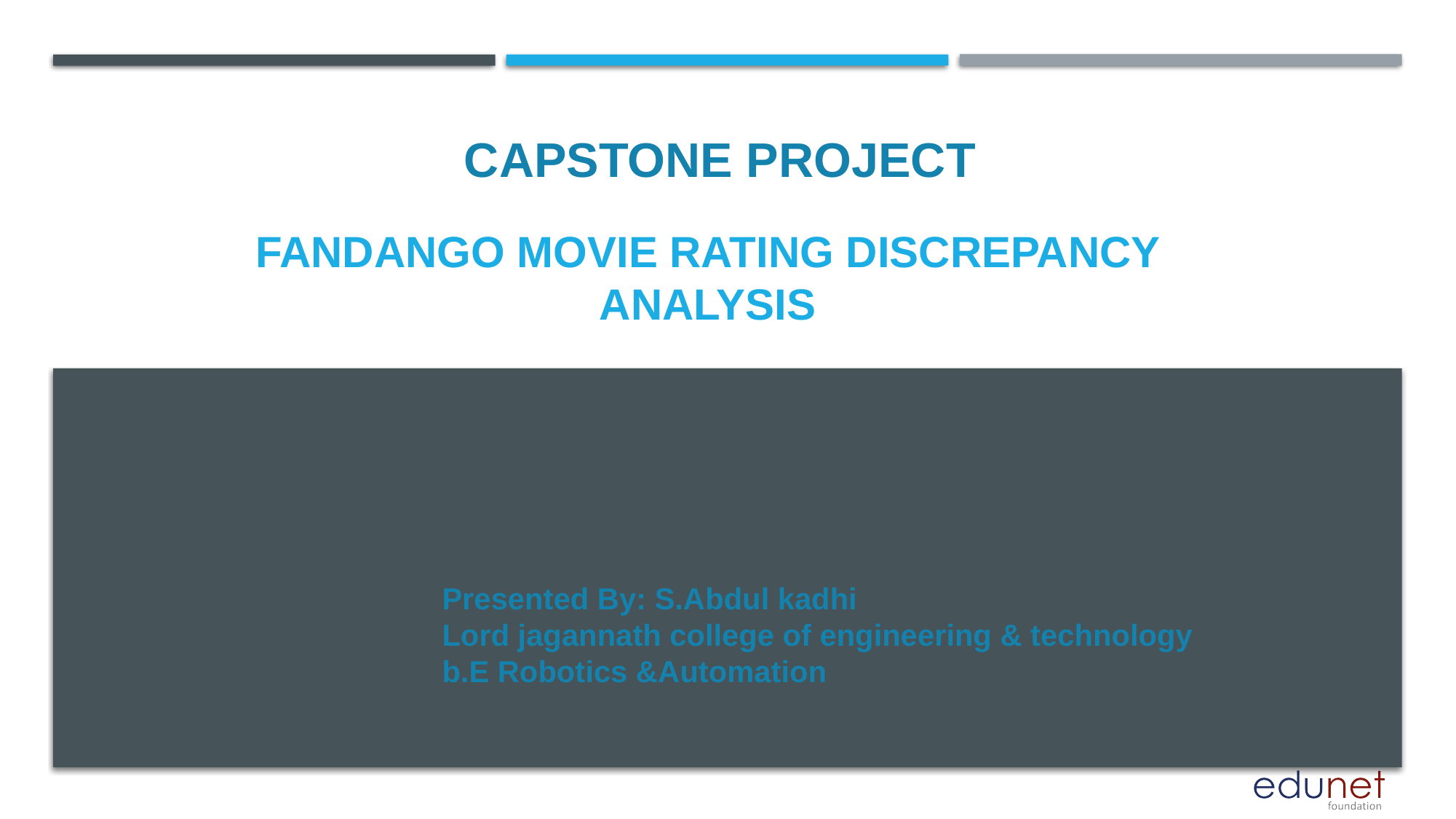

CAPSTONE PROJECT
# Fandango Movie Rating Discrepancy Analysis
Presented By: S.Abdul kadhi
Lord jagannath college of engineering & technology
b.E Robotics &Automation